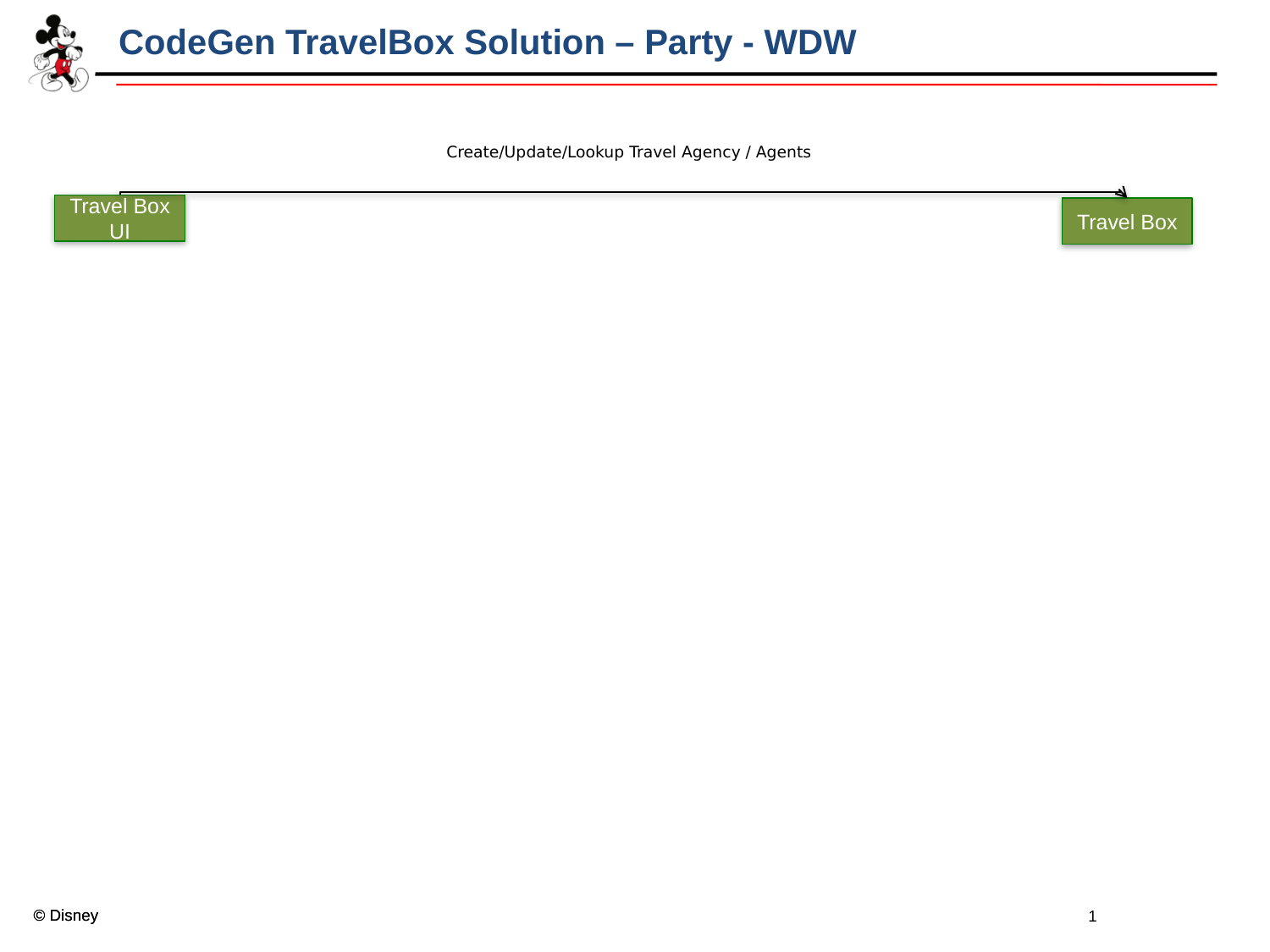

# CodeGen TravelBox Solution – Party - WDW
Create/Update/Lookup Travel Agency / Agents
Travel Box UI
Travel Box